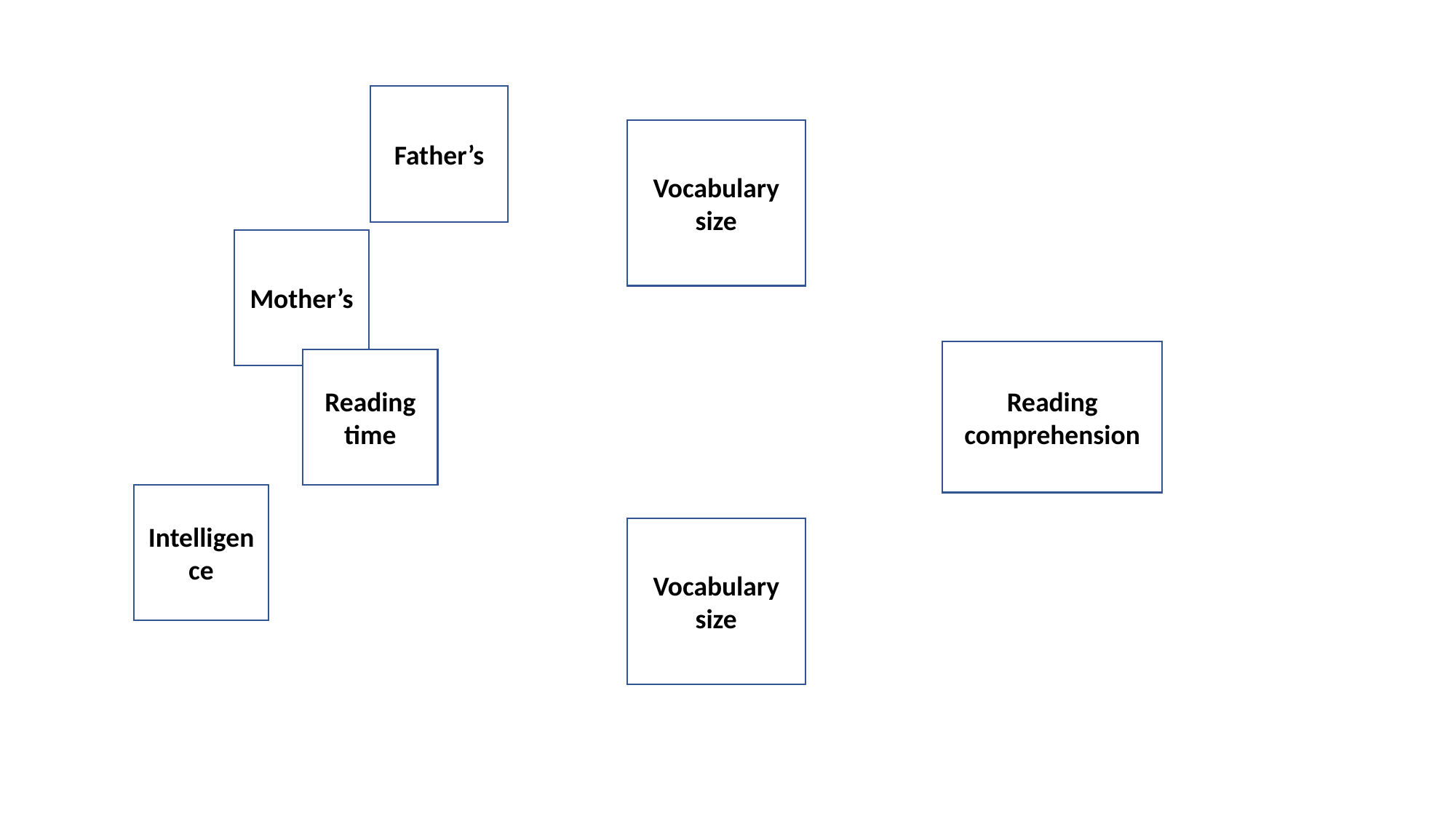

Father’s
Vocabulary size
Mother’s
Reading comprehension
Reading time
Intelligence
Vocabulary size